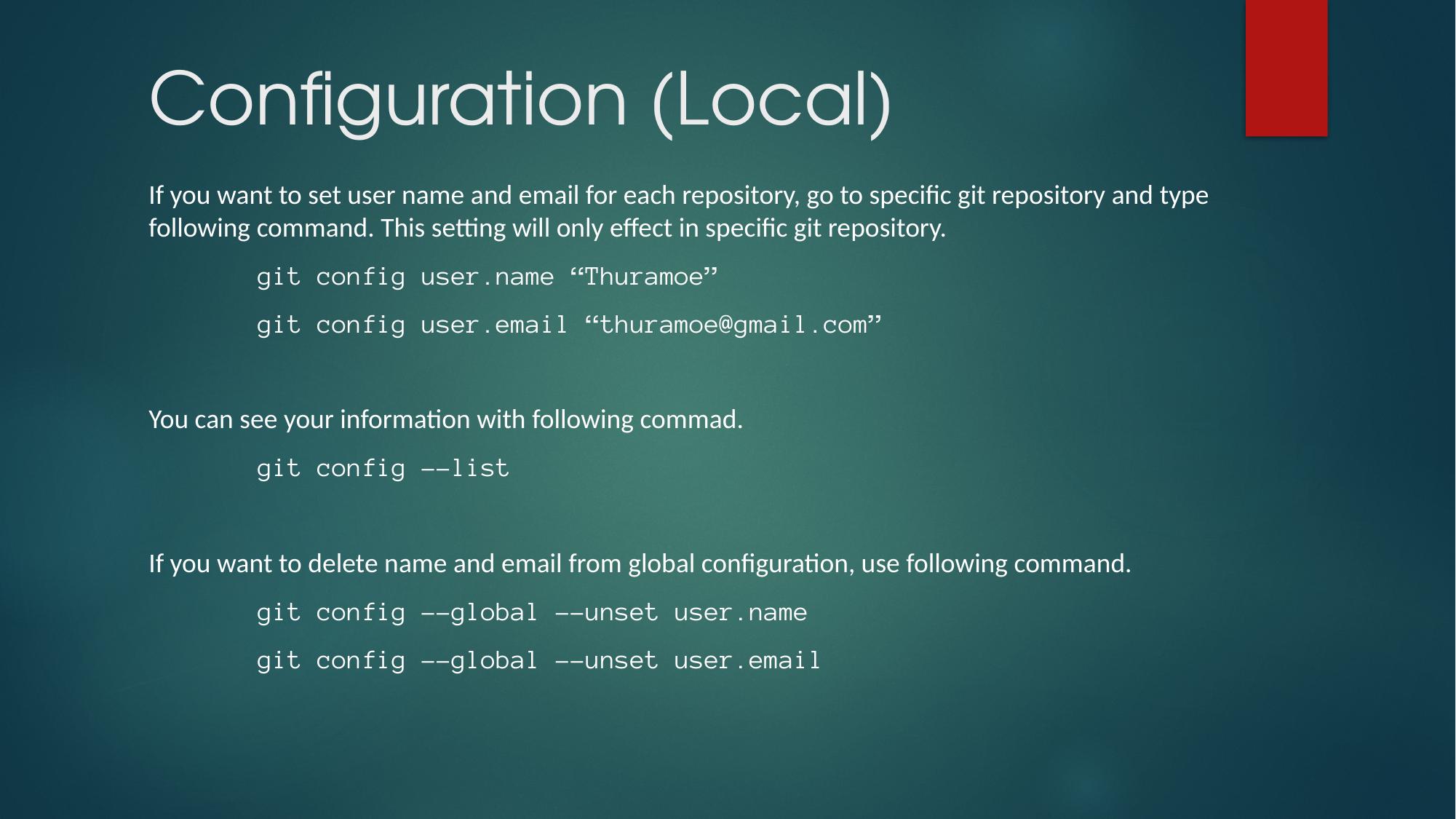

# Configuration (Local)
If you want to set user name and email for each repository, go to specific git repository and type following command. This setting will only effect in specific git repository.
	git config user.name “Thuramoe”
	git config user.email “thuramoe@gmail.com”

You can see your information with following commad.
	git config --list

If you want to delete name and email from global configuration, use following command.
	git config --global --unset user.name
	git config --global --unset user.email